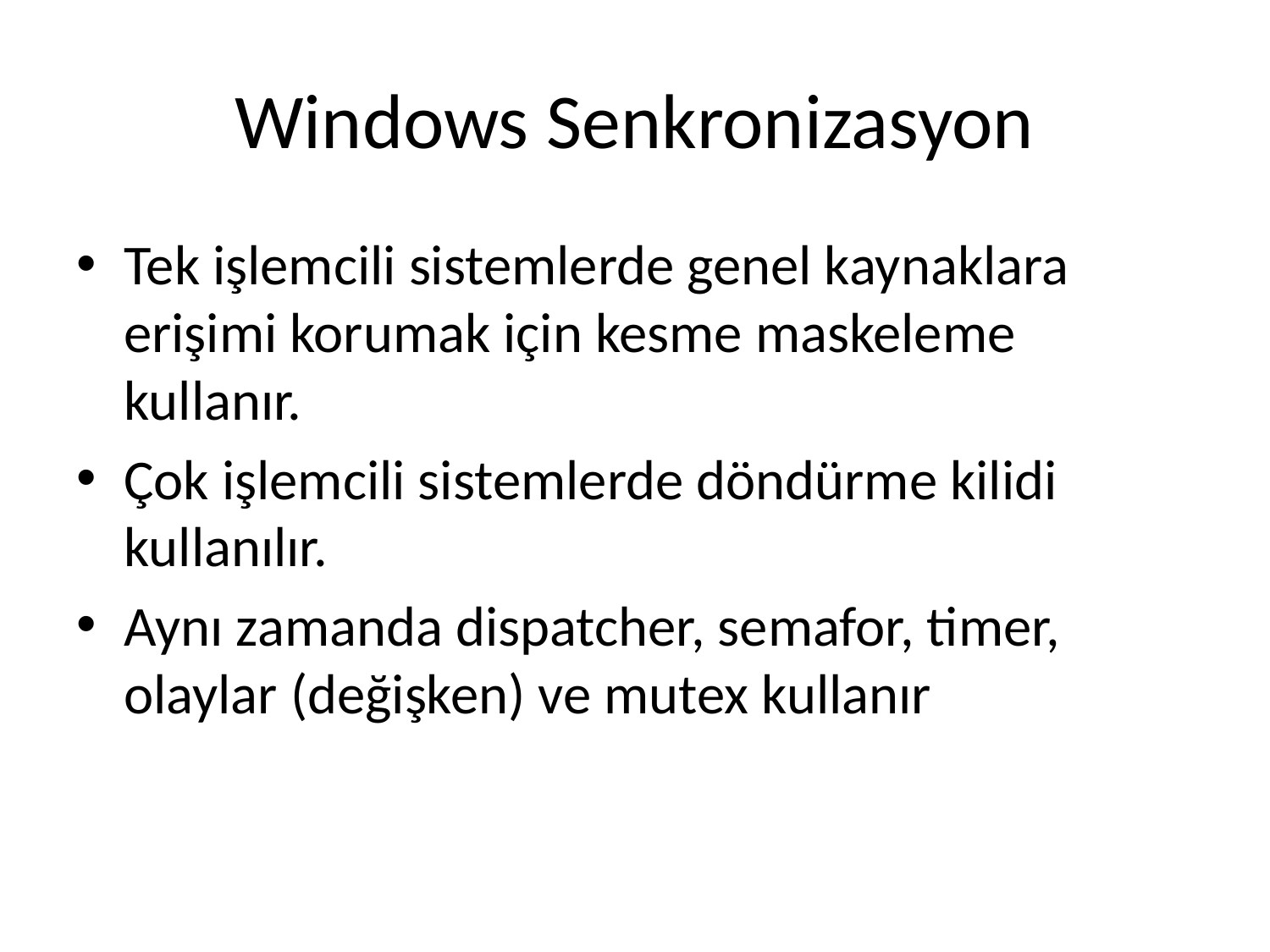

# Windows Senkronizasyon
Tek işlemcili sistemlerde genel kaynaklara erişimi korumak için kesme maskeleme kullanır.
Çok işlemcili sistemlerde döndürme kilidi kullanılır.
Aynı zamanda dispatcher, semafor, timer, olaylar (değişken) ve mutex kullanır